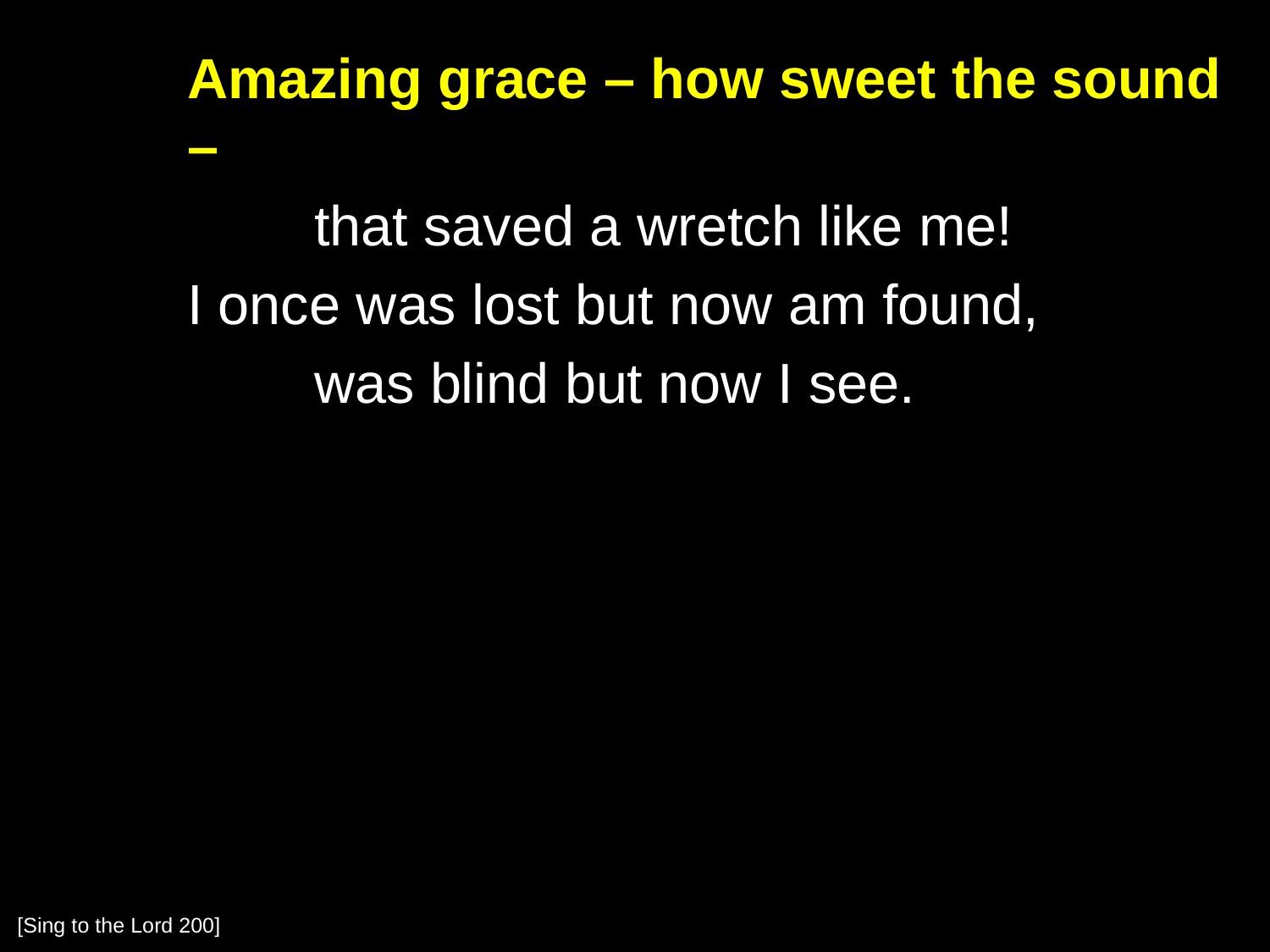

Amazing grace – how sweet the sound –
		that saved a wretch like me!
	I once was lost but now am found,
		was blind but now I see.
[Sing to the Lord 200]